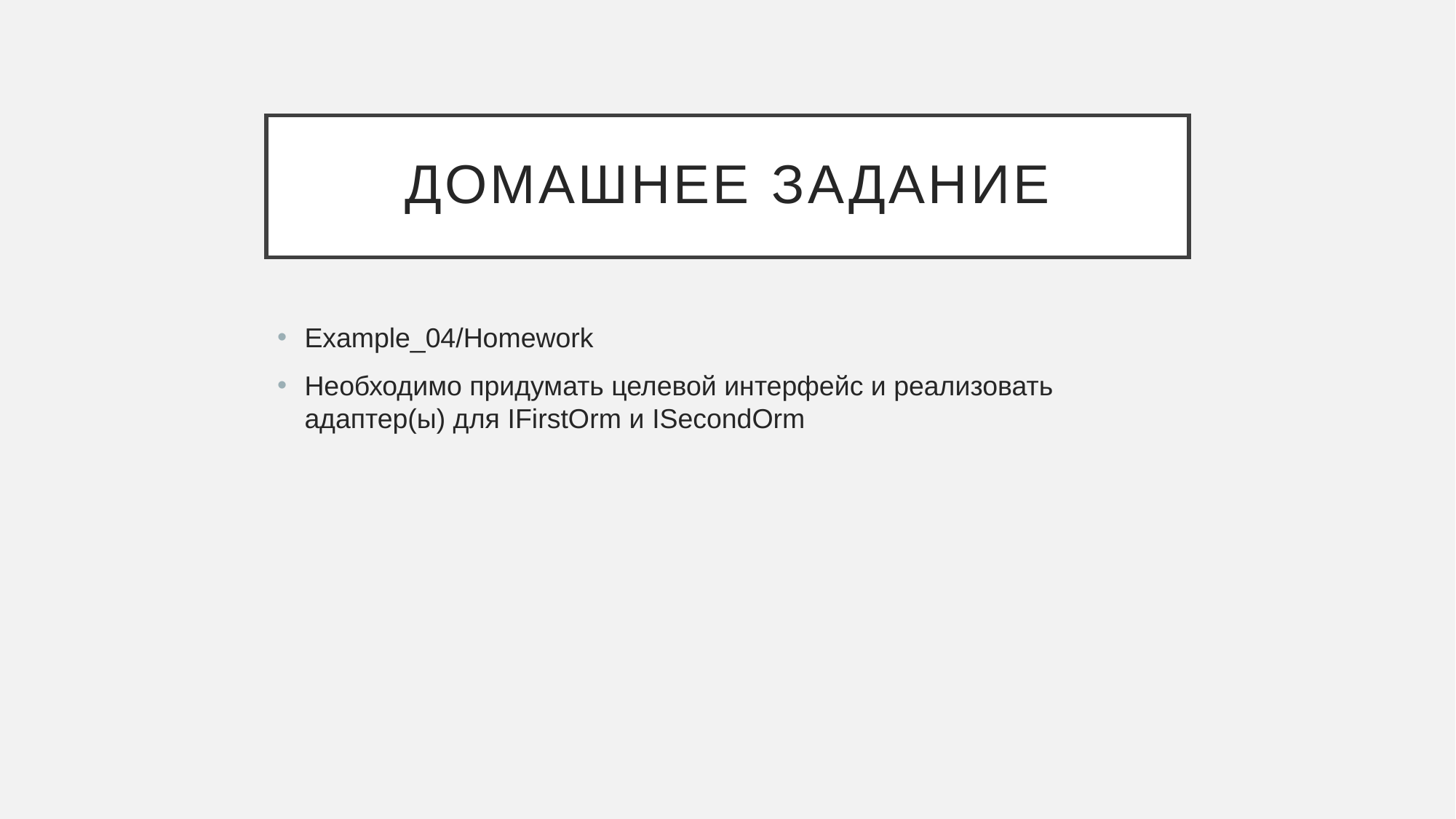

# Домашнее задание
Example_04/Homework
Необходимо придумать целевой интерфейс и реализовать адаптер(ы) для IFirstOrm и ISecondOrm